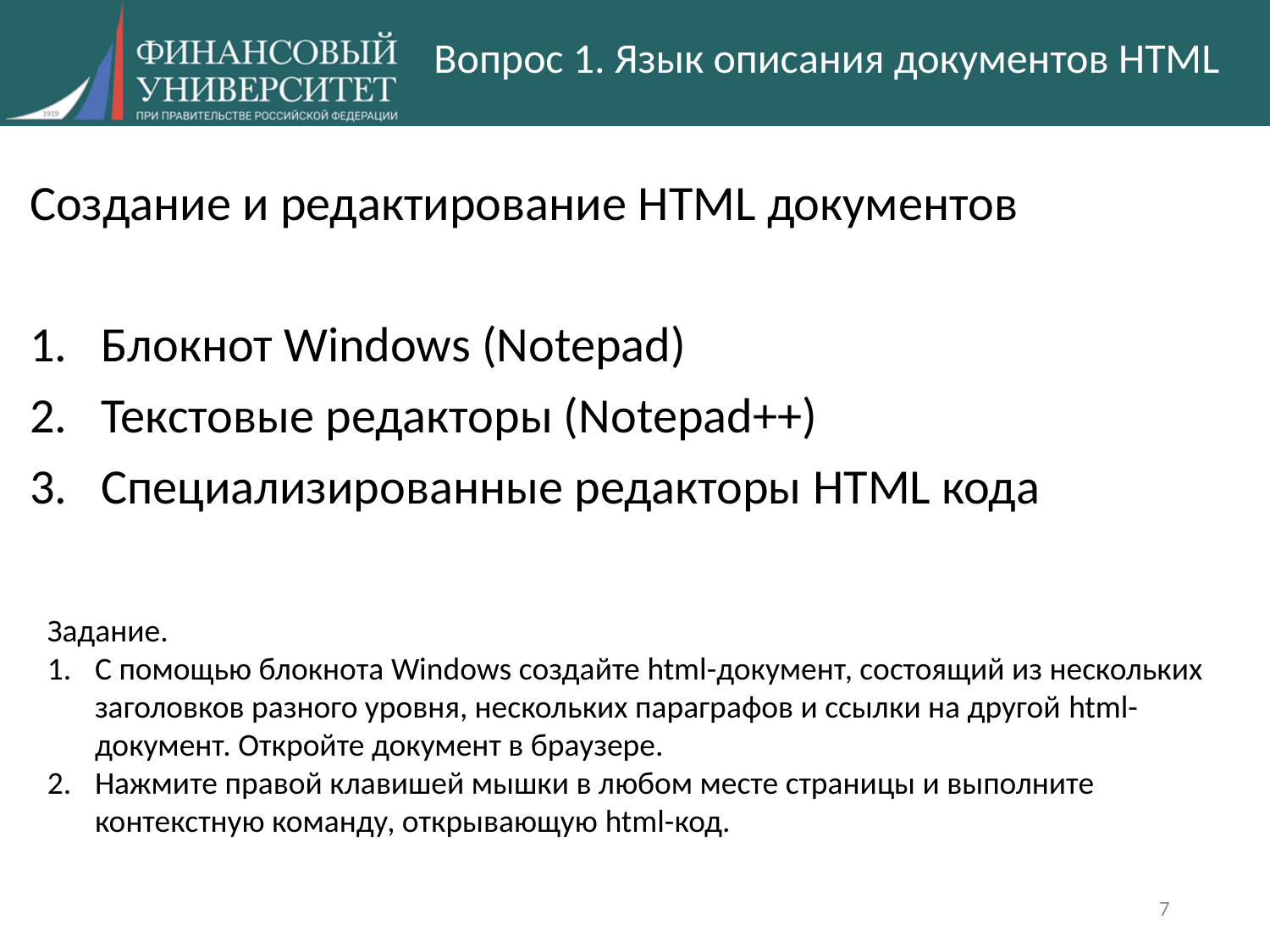

# Вопрос 1. Язык описания документов HTML
Создание и редактирование HTML документов

Блокнот Windows (Notepad)
Текстовые редакторы (Notepad++)
Специализированные редакторы HTML кода
Задание.
С помощью блокнота Windows создайте html-документ, состоящий из нескольких заголовков разного уровня, нескольких параграфов и ссылки на другой html-документ. Откройте документ в браузере.
Нажмите правой клавишей мышки в любом месте страницы и выполните контекстную команду, открывающую html-код.
7